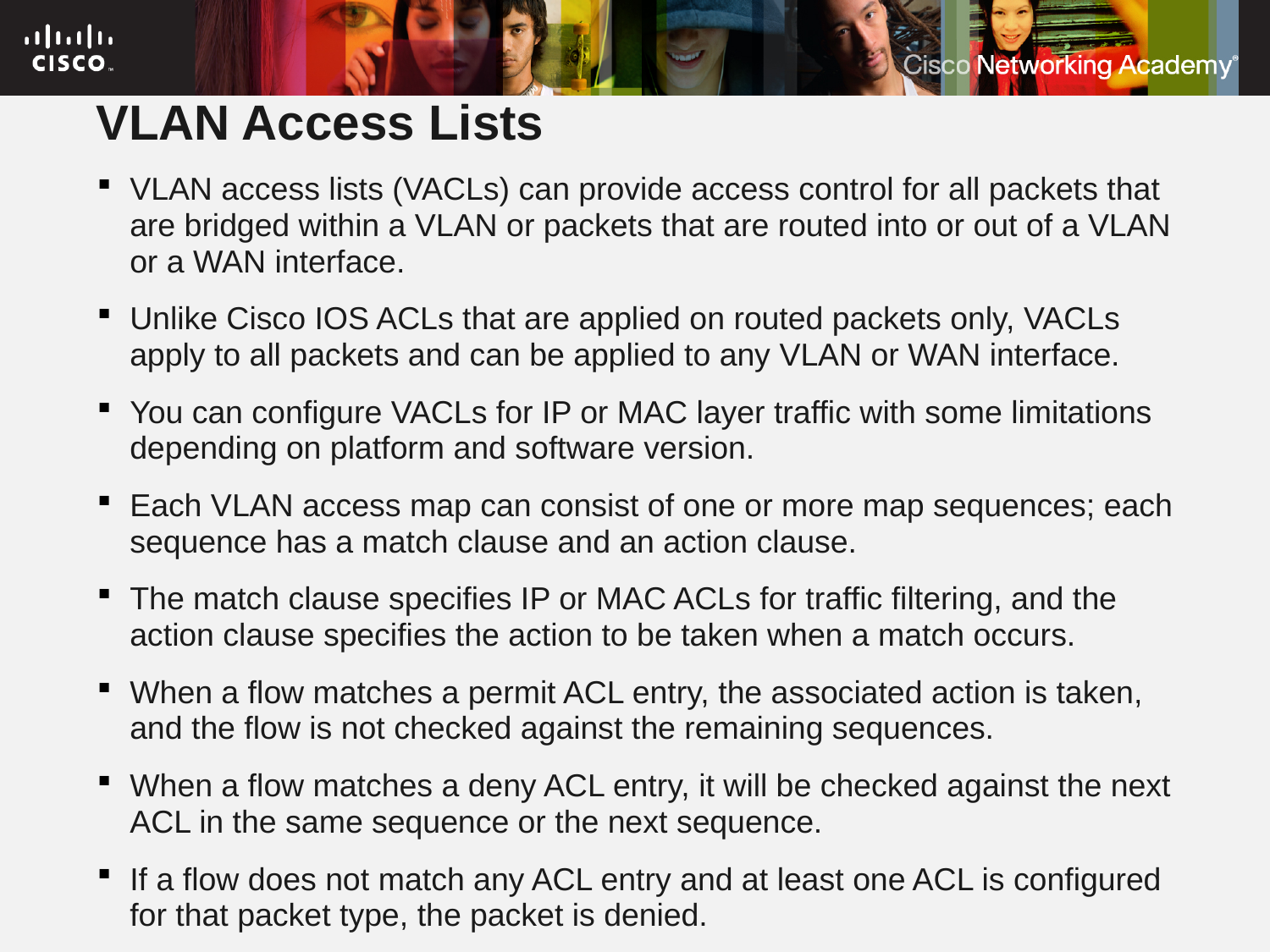

# VLAN Access Lists
VLAN access lists (VACLs) can provide access control for all packets that are bridged within a VLAN or packets that are routed into or out of a VLAN or a WAN interface.
Unlike Cisco IOS ACLs that are applied on routed packets only, VACLs apply to all packets and can be applied to any VLAN or WAN interface.
You can configure VACLs for IP or MAC layer traffic with some limitations depending on platform and software version.
Each VLAN access map can consist of one or more map sequences; each sequence has a match clause and an action clause.
The match clause specifies IP or MAC ACLs for traffic filtering, and the action clause specifies the action to be taken when a match occurs.
When a flow matches a permit ACL entry, the associated action is taken, and the flow is not checked against the remaining sequences.
When a flow matches a deny ACL entry, it will be checked against the next ACL in the same sequence or the next sequence.
If a flow does not match any ACL entry and at least one ACL is configured for that packet type, the packet is denied.